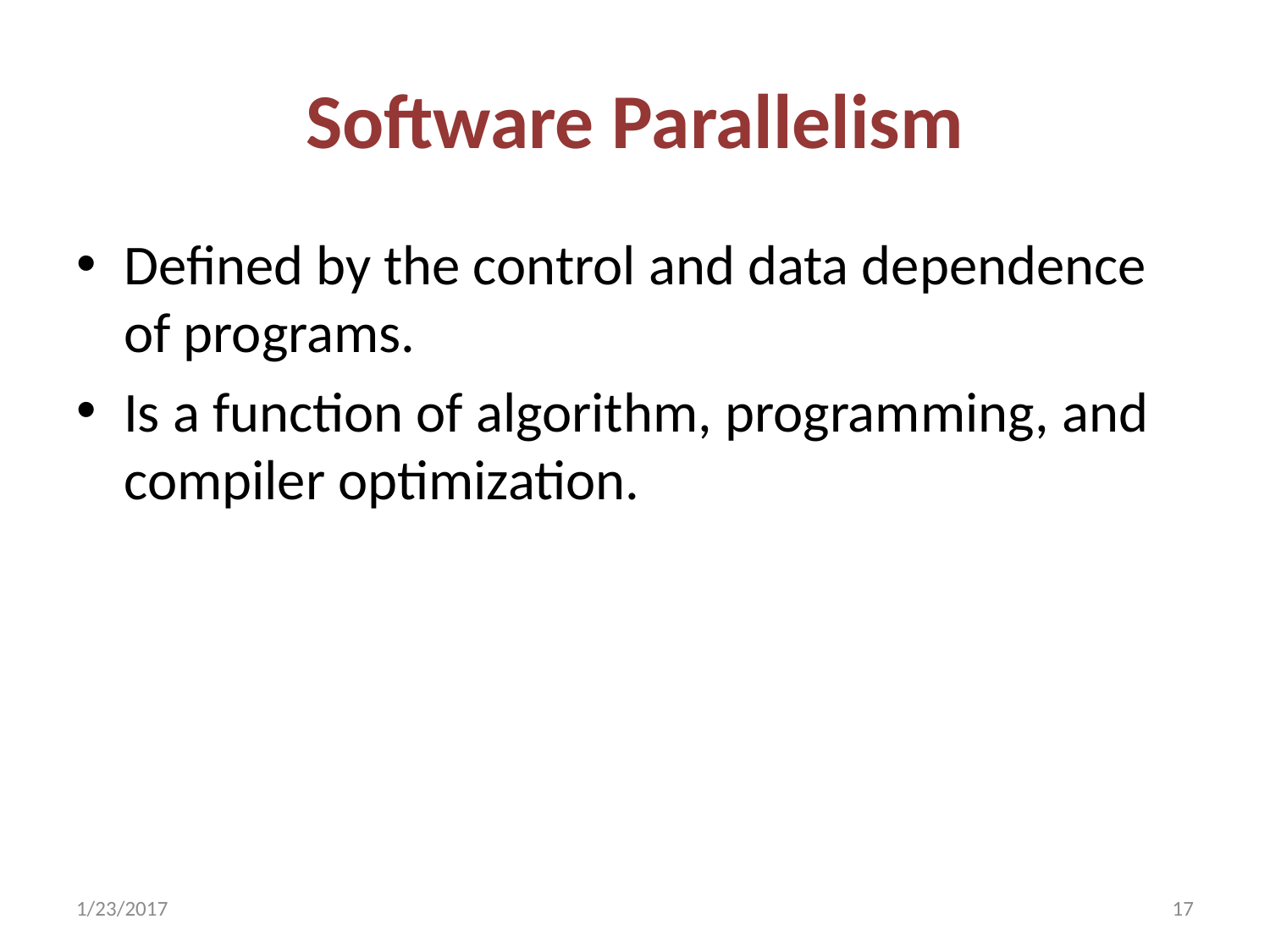

# Software Parallelism
Defined by the control and data dependence of programs.
Is a function of algorithm, programming, and compiler optimization.
1/23/2017
17